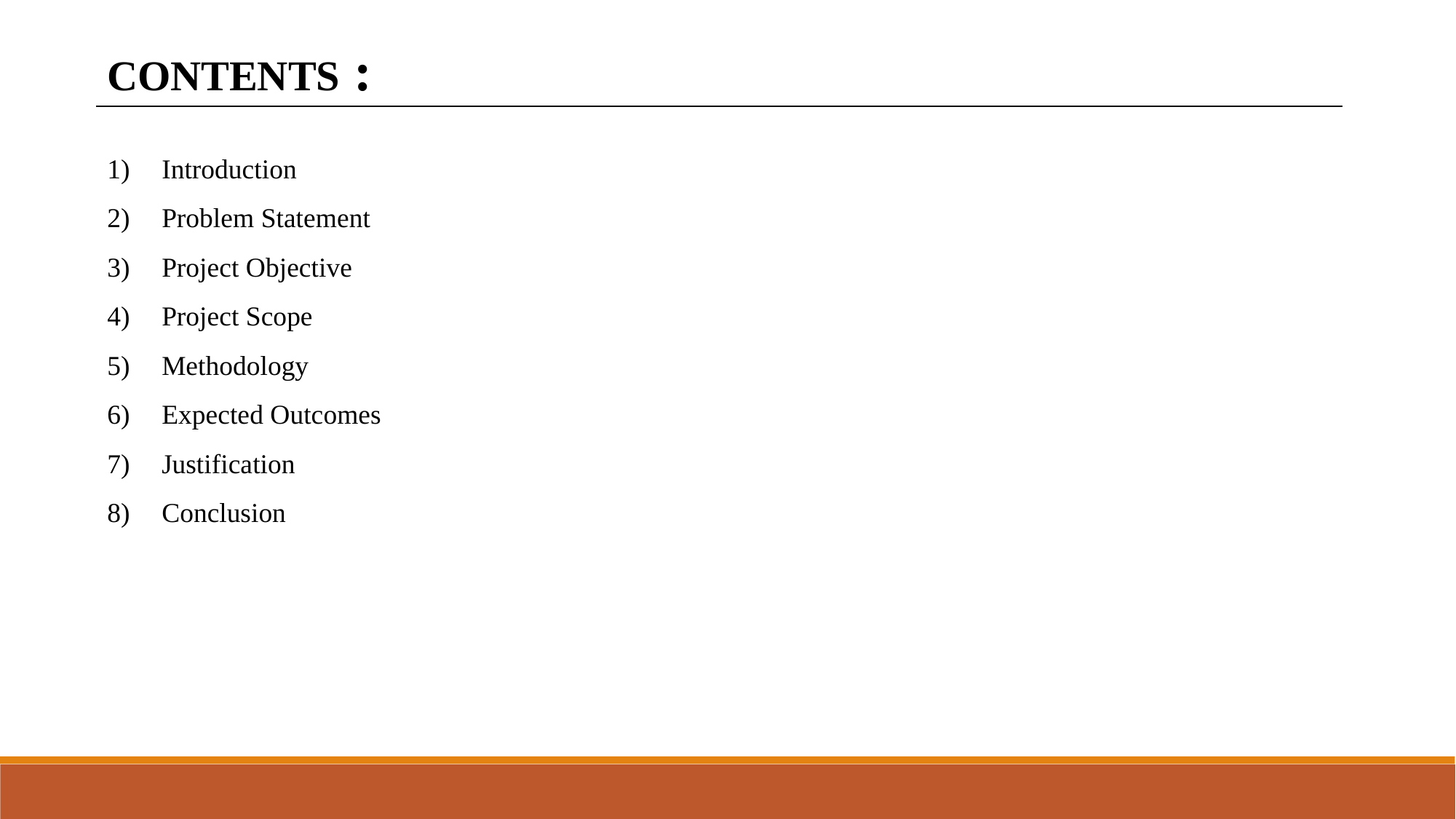

CONTENTS :
Introduction
Problem Statement
Project Objective
Project Scope
Methodology
Expected Outcomes
Justification
Conclusion